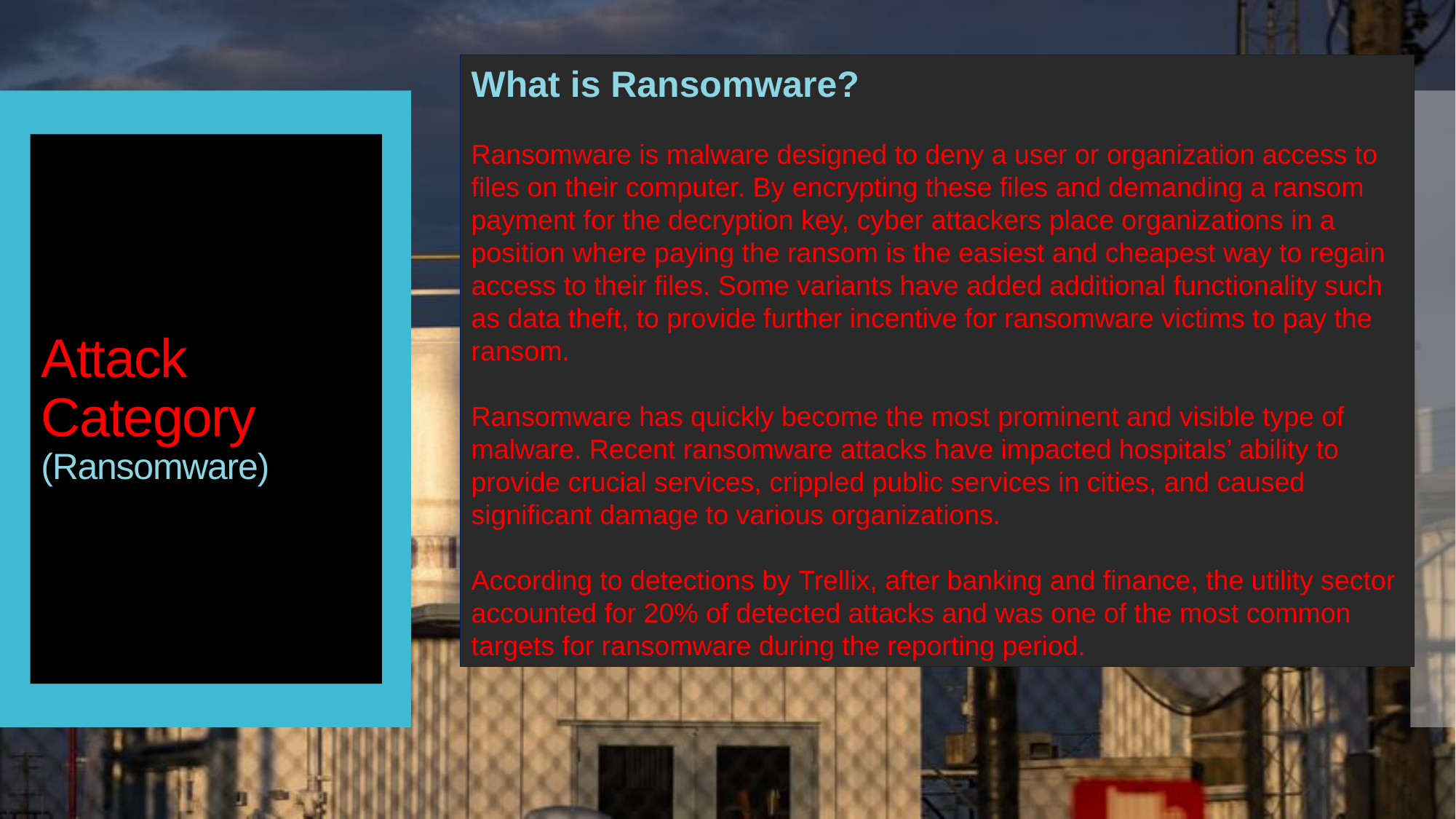

What is Ransomware?

Ransomware is malware designed to deny a user or organization access to files on their computer. By encrypting these files and demanding a ransom payment for the decryption key, cyber attackers place organizations in a position where paying the ransom is the easiest and cheapest way to regain access to their files. Some variants have added additional functionality such as data theft, to provide further incentive for ransomware victims to pay the ransom.

Ransomware has quickly become the most prominent and visible type of malware. Recent ransomware attacks have impacted hospitals’ ability to provide crucial services, crippled public services in cities, and caused significant damage to various organizations.

According to detections by Trellix, after banking and finance, the utility sector accounted for 20% of detected attacks and was one of the most common targets for ransomware during the reporting period.
# Attack Category (Ransomware)